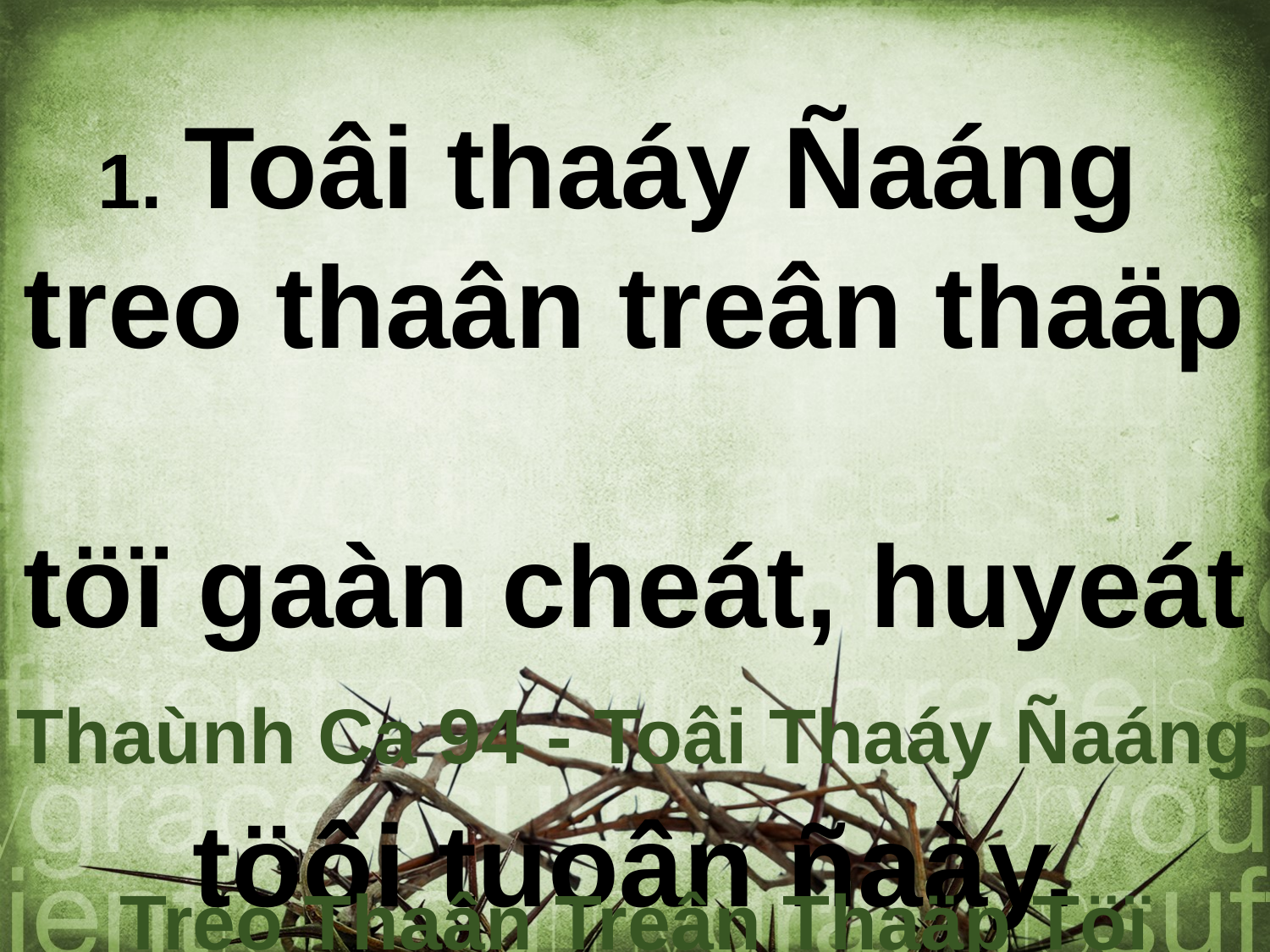

1. Toâi thaáy Ñaáng
treo thaân treân thaäp
töï gaàn cheát, huyeát
töôi tuoân ñaày.
Thaùnh Ca 94 - Toâi Thaáy Ñaáng
Treo Thaân Treân Thaäp Töï